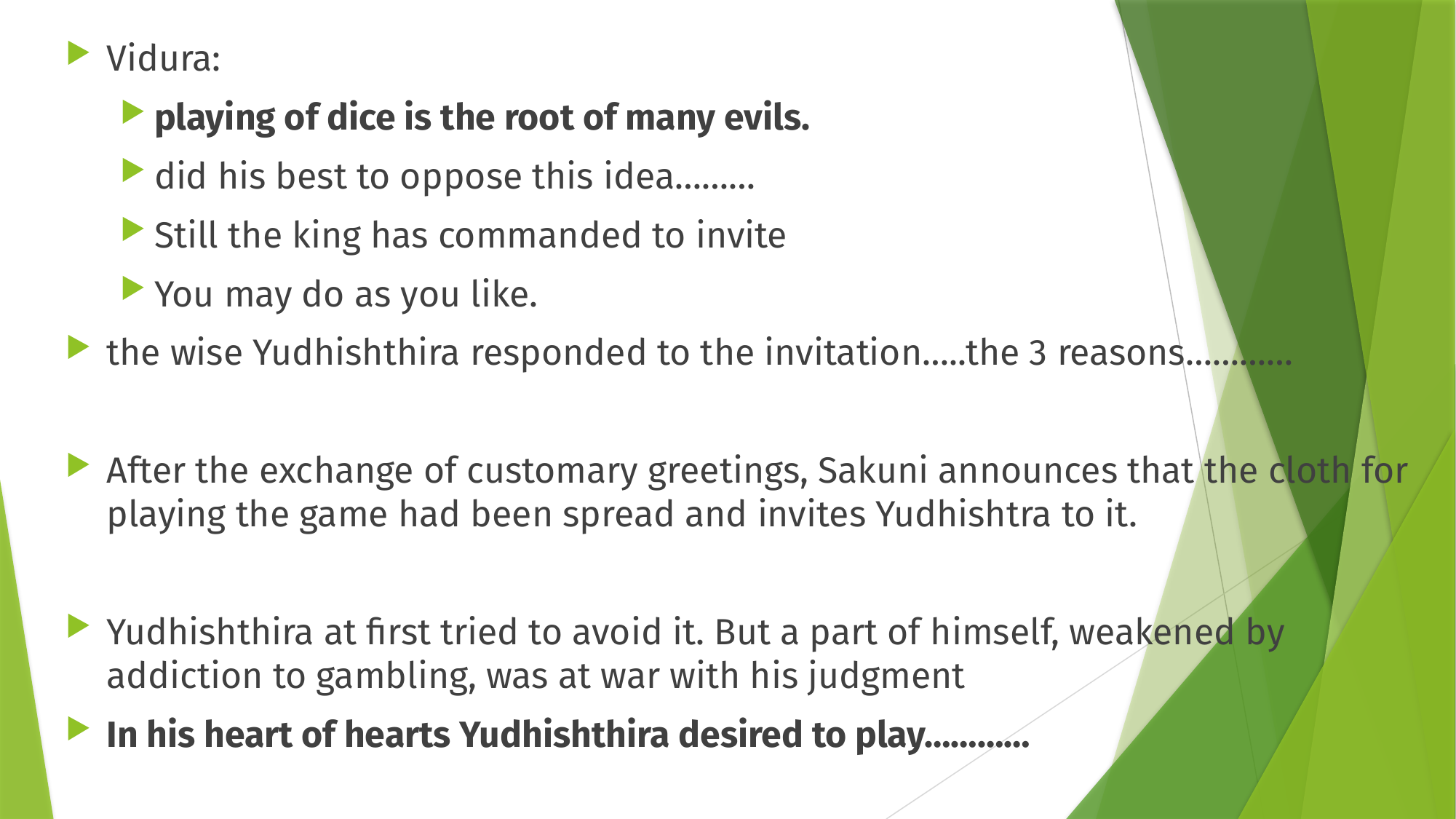

Vidura:
playing of dice is the root of many evils.
did his best to oppose this idea………
Still the king has commanded to invite
You may do as you like.
the wise Yudhishthira responded to the invitation…..the 3 reasons…………

After the exchange of customary greetings, Sakuni announces that the cloth for playing the game had been spread and invites Yudhishtra to it.

Yudhishthira at first tried to avoid it. But a part of himself, weakened by addiction to gambling, was at war with his judgment
In his heart of hearts Yudhishthira desired to play…………